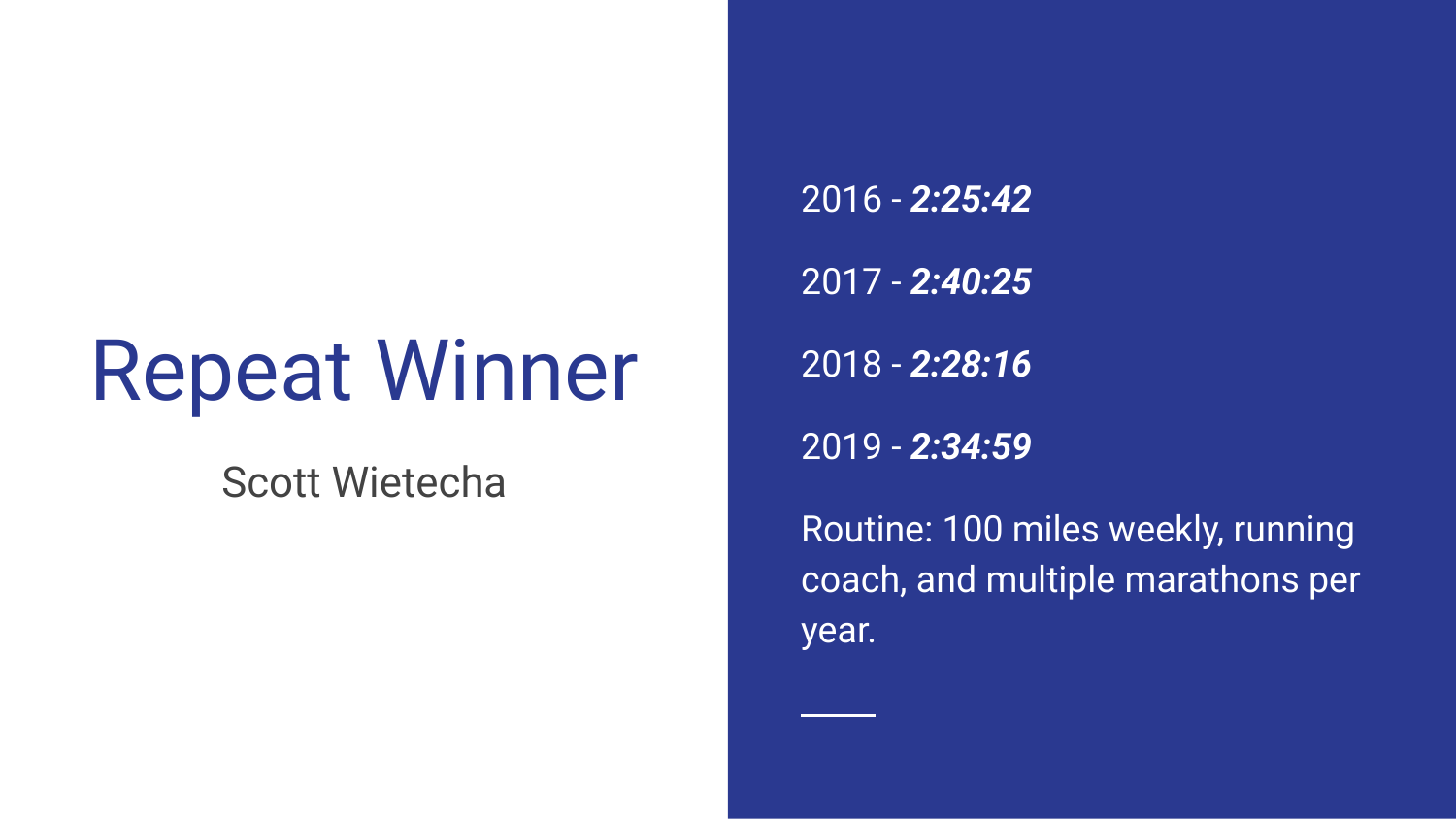

2016 - 2:25:42
2017 - 2:40:25
2018 - 2:28:16
2019 - 2:34:59
Routine: 100 miles weekly, running coach, and multiple marathons per year.
# Repeat Winner
Scott Wietecha